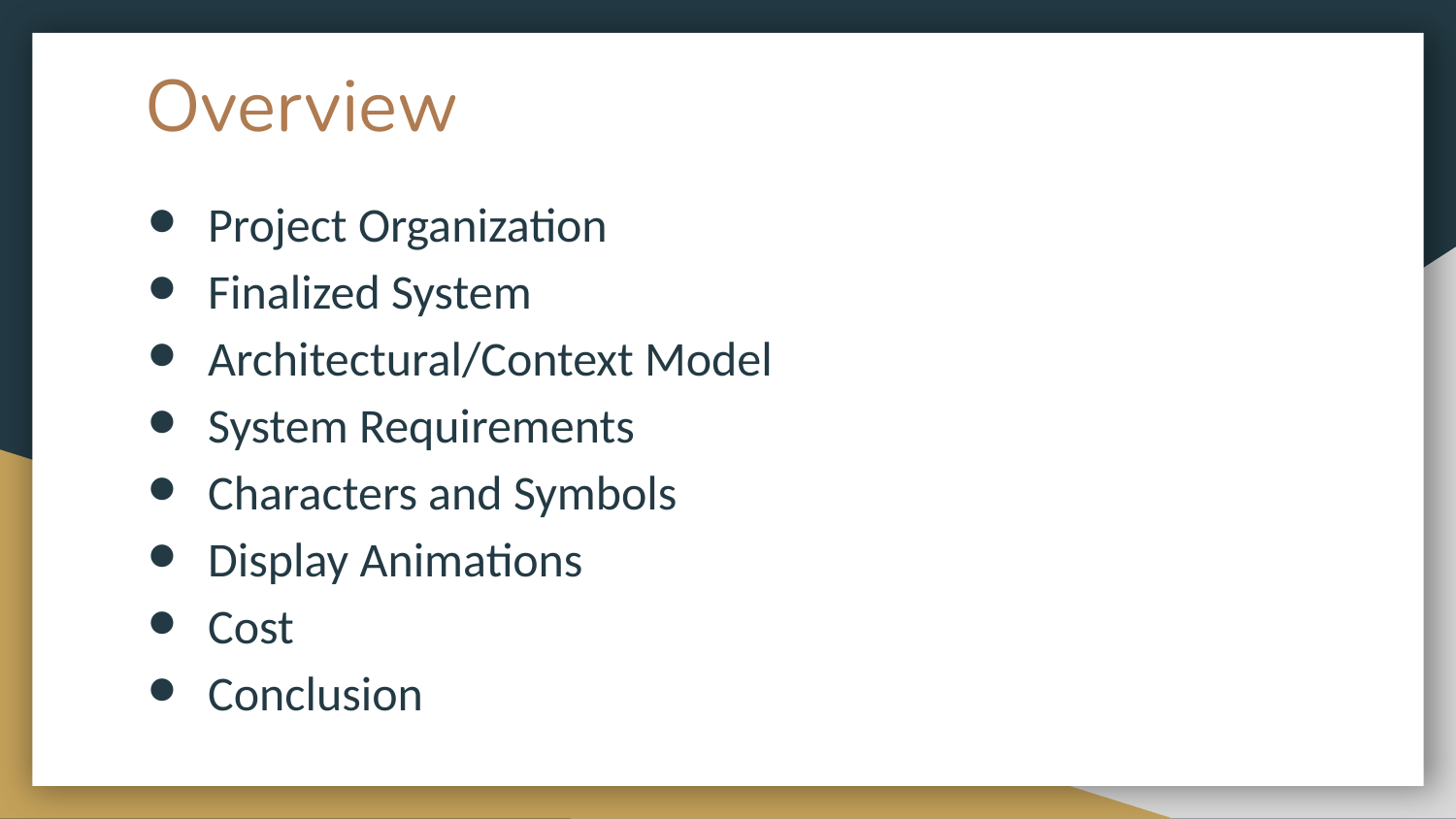

# Overview
Project Organization
Finalized System
Architectural/Context Model
System Requirements
Characters and Symbols
Display Animations
Cost
Conclusion